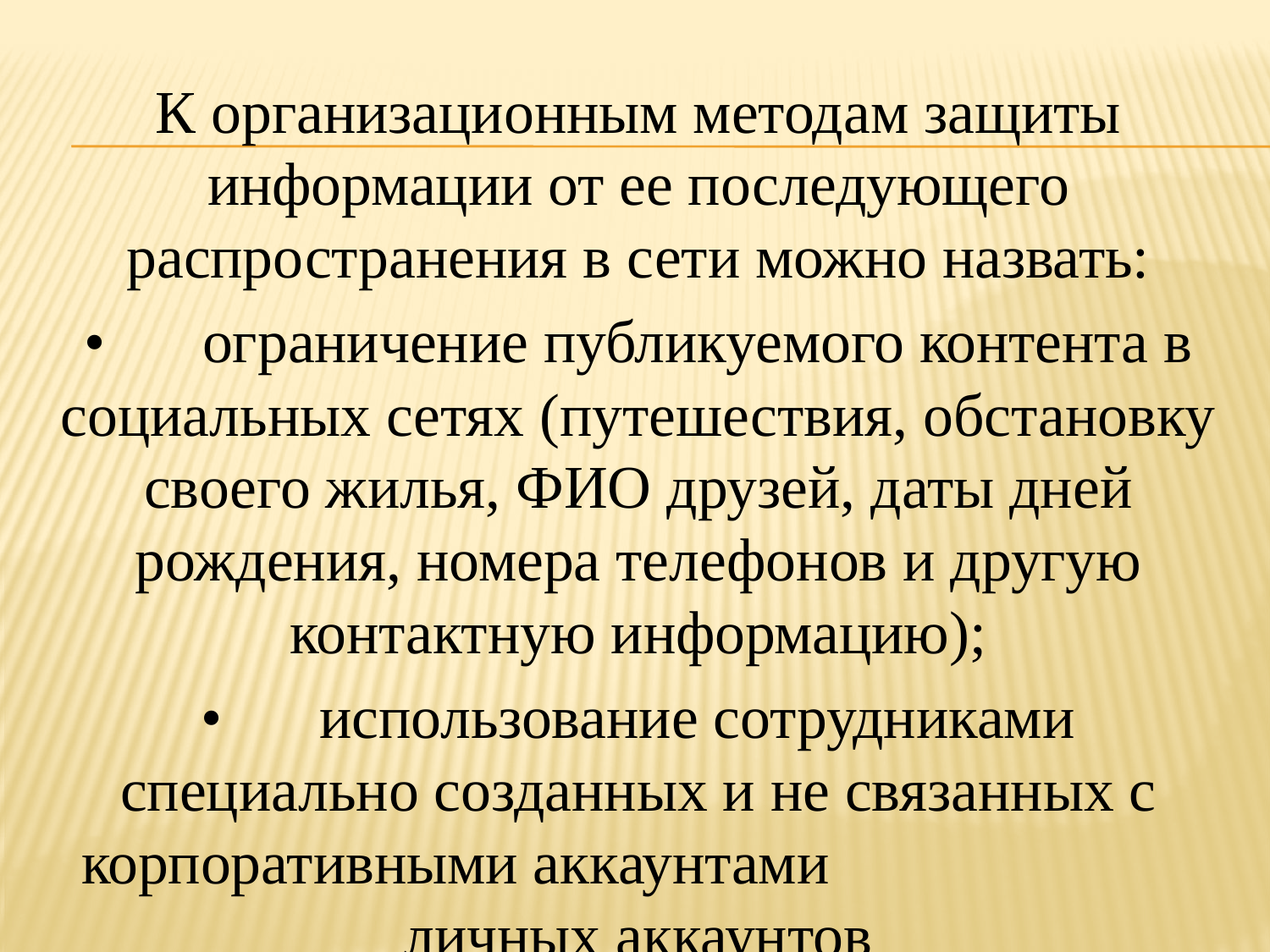

К организационным методам защиты информации от ее последующего распространения в сети можно назвать:
•	ограничение публикуемого контента в социальных сетях (путешествия, обстановку своего жилья, ФИО друзей, даты дней рождения, номера телефонов и другую контактную информацию);
•	использование сотрудниками специально созданных и не связанных с корпоративными аккаунтами                         личных аккаунтов